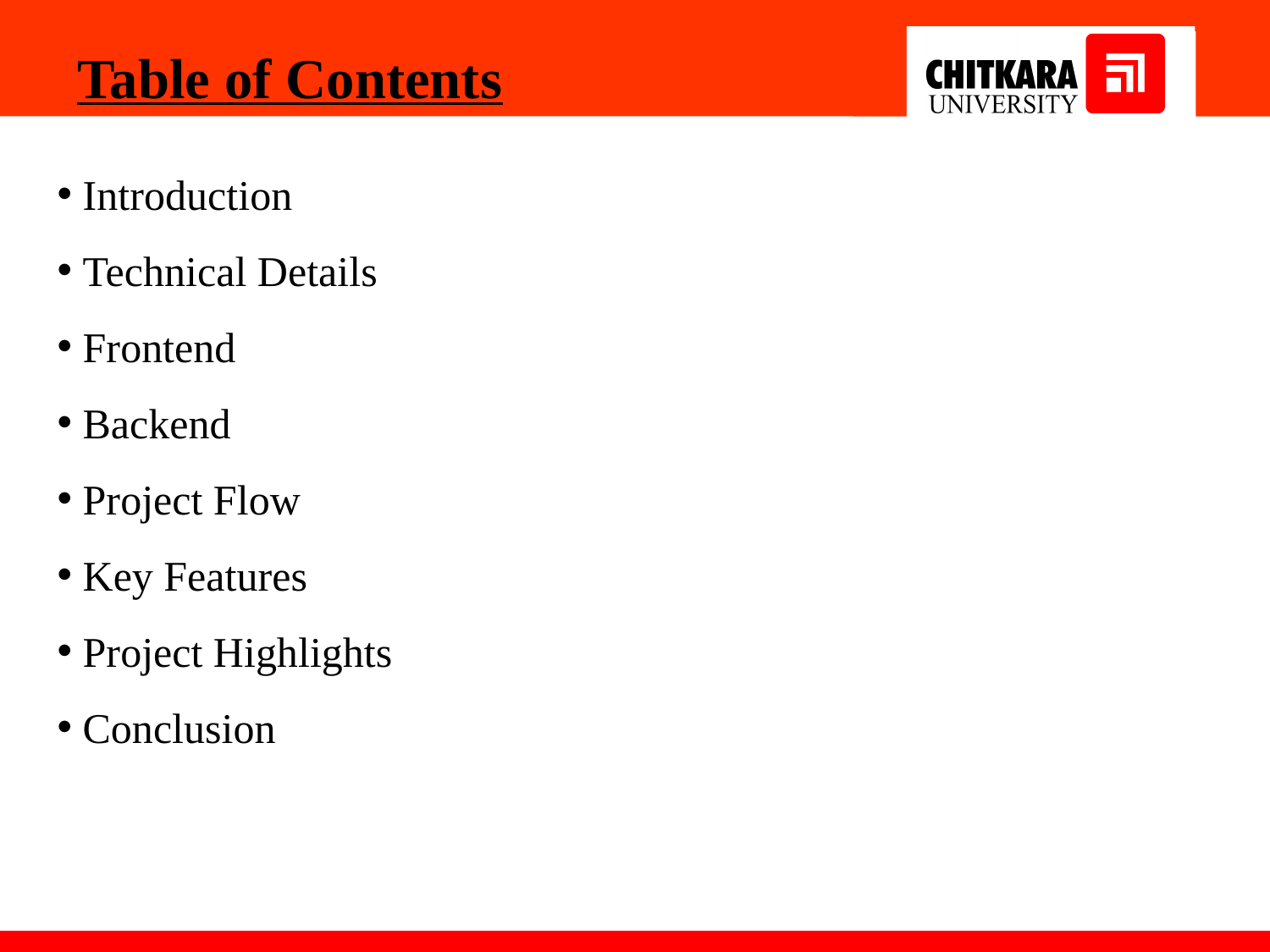

Table of Contents
 Introduction
 Technical Details
 Frontend
 Backend
 Project Flow
 Key Features
 Project Highlights
 Conclusion